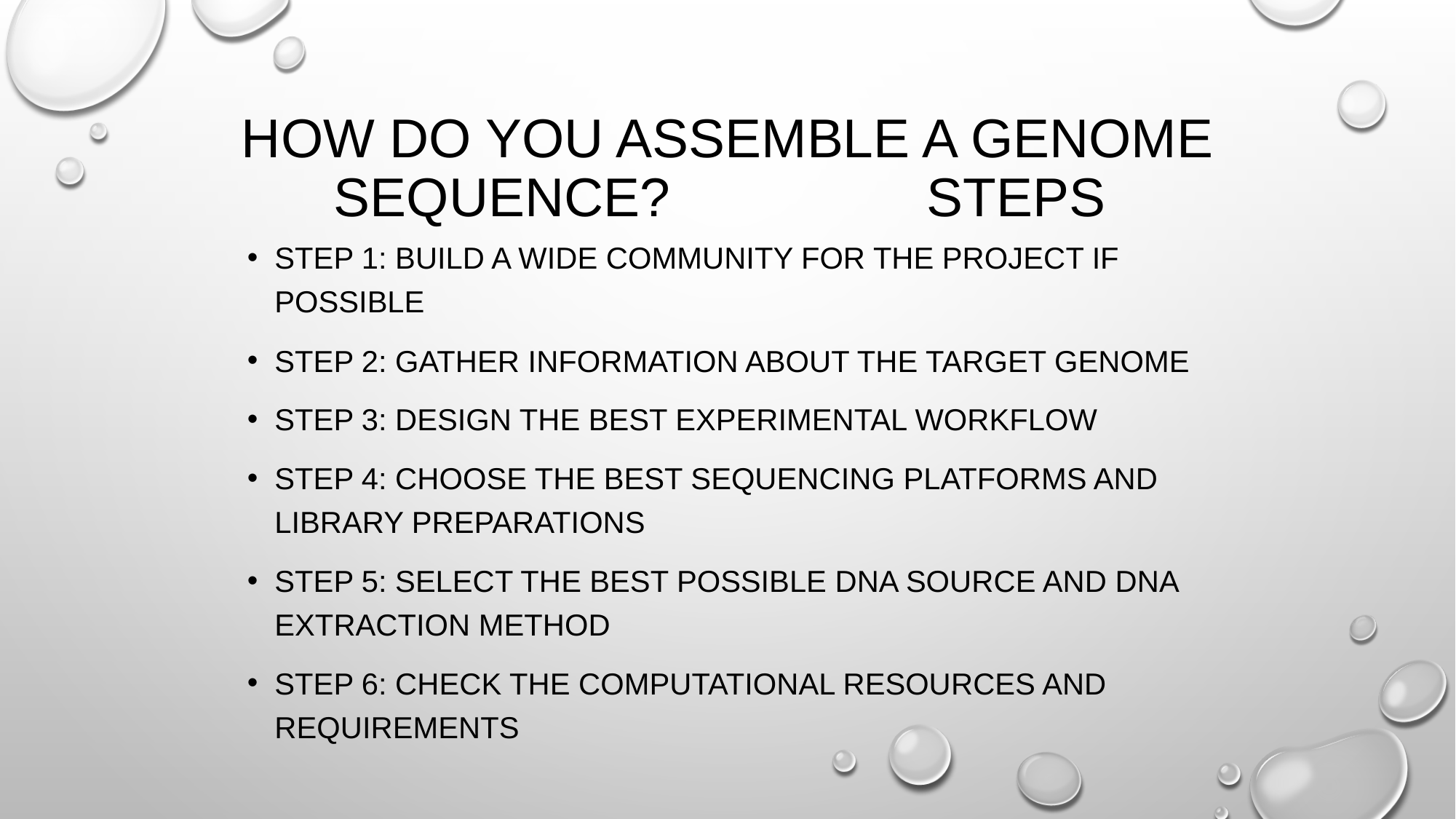

# How do you assemble a genome sequence?                 STEPS
Step 1: Build a wide community for the project if possible
Step 2: Gather information about the target genome
Step 3: Design the best experimental workflow
Step 4: Choose the best sequencing platforms and library preparations
Step 5: Select the best possible DNA source and DNA extraction method
Step 6: Check the computational resources and requirements